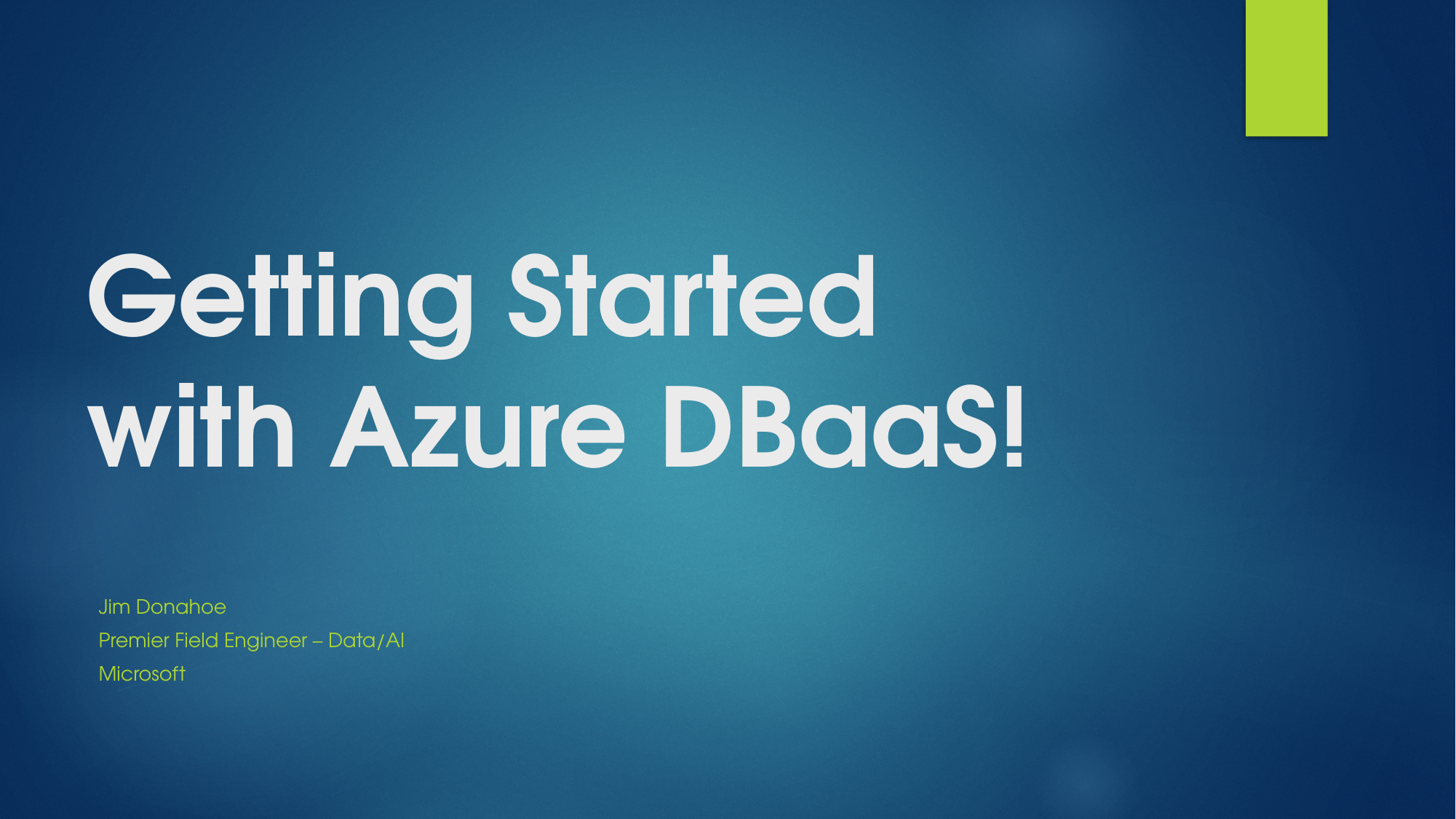

# Getting Started with Azure DBaaS!
Jim Donahoe
Premier Field Engineer – Data/AI
Microsoft